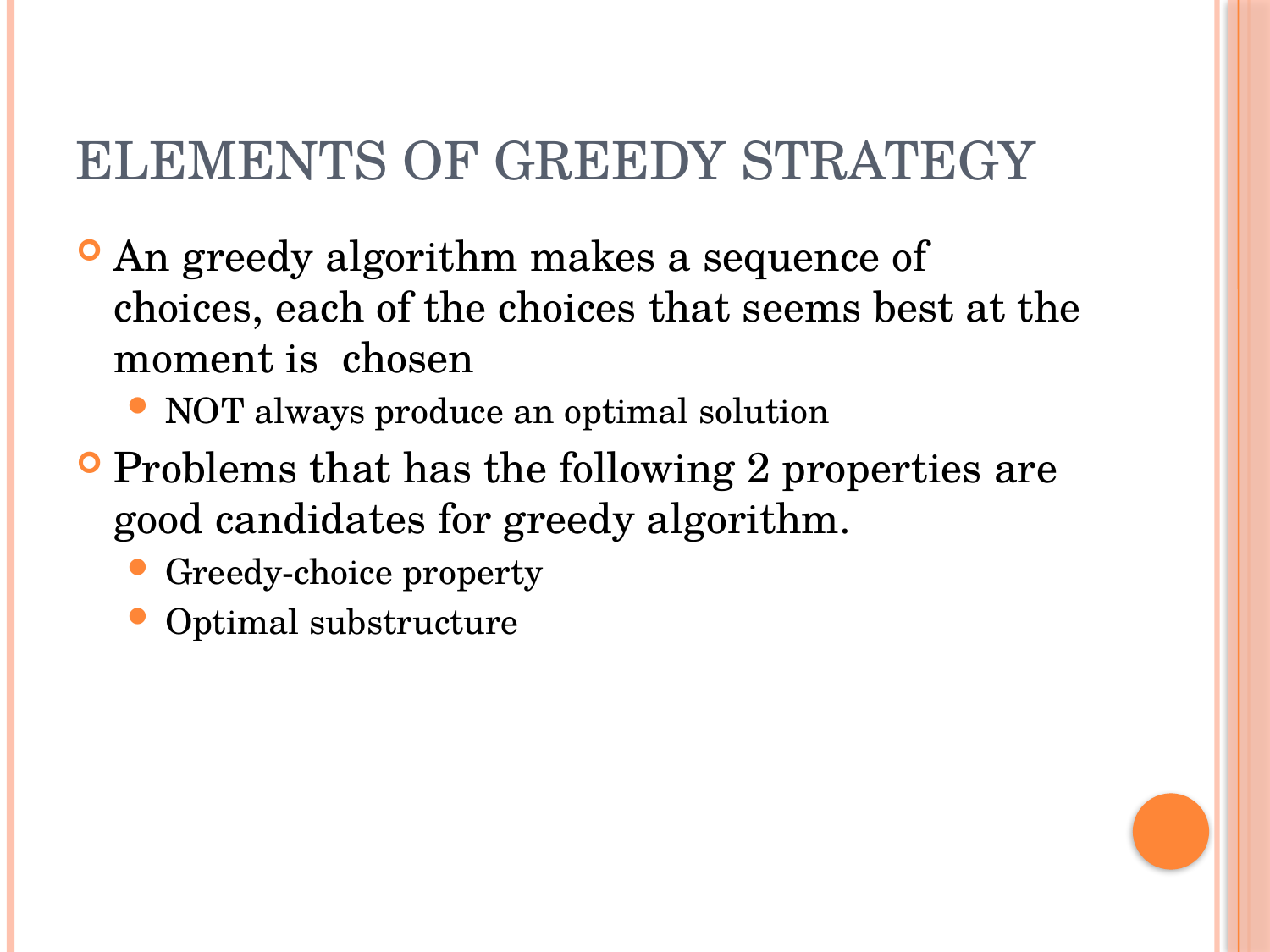

# Elements of Greedy Strategy
An greedy algorithm makes a sequence of choices, each of the choices that seems best at the moment is  chosen
NOT always produce an optimal solution
Problems that has the following 2 properties are good candidates for greedy algorithm.
Greedy-choice property
Optimal substructure